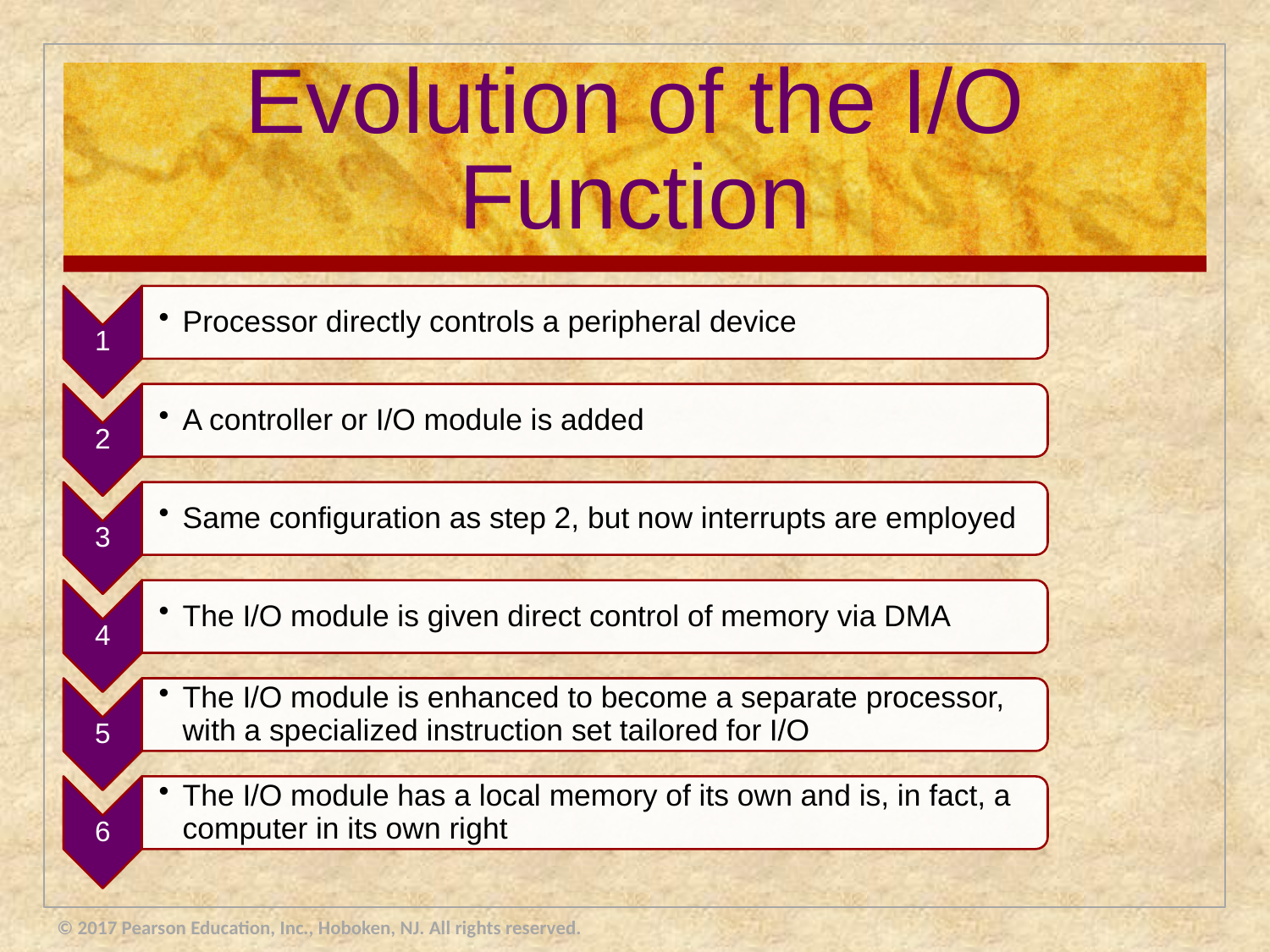

# Evolution of the I/O Function
1
Processor directly controls a peripheral device
2
A controller or I/O module is added
3
Same configuration as step 2, but now interrupts are employed
4
The I/O module is given direct control of memory via DMA
5
The I/O module is enhanced to become a separate processor, with a specialized instruction set tailored for I/O
6
The I/O module has a local memory of its own and is, in fact, a computer in its own right
© 2017 Pearson Education, Inc., Hoboken, NJ. All rights reserved.